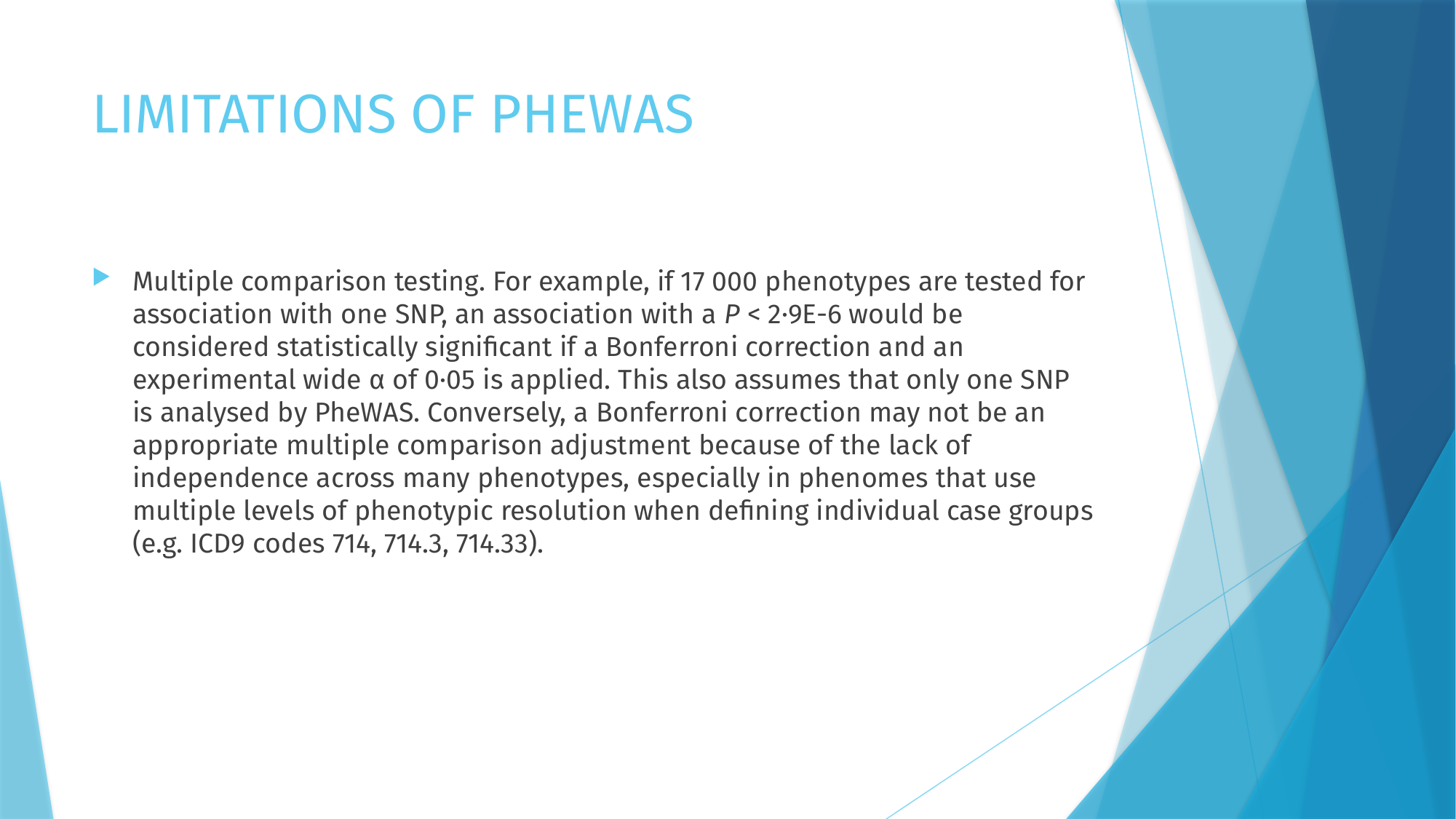

# LIMITATIONS OF PHEWAS

Multiple comparison testing. For example, if 17 000 phenotypes are tested for association with one SNP, an association with a P < 2·9E-6 would be considered statistically significant if a Bonferroni correction and an experimental wide α of 0·05 is applied. This also assumes that only one SNP is analysed by PheWAS. Conversely, a Bonferroni correction may not be an appropriate multiple comparison adjustment because of the lack of independence across many phenotypes, especially in phenomes that use multiple levels of phenotypic resolution when defining individual case groups (e.g. ICD9 codes 714, 714.3, 714.33).